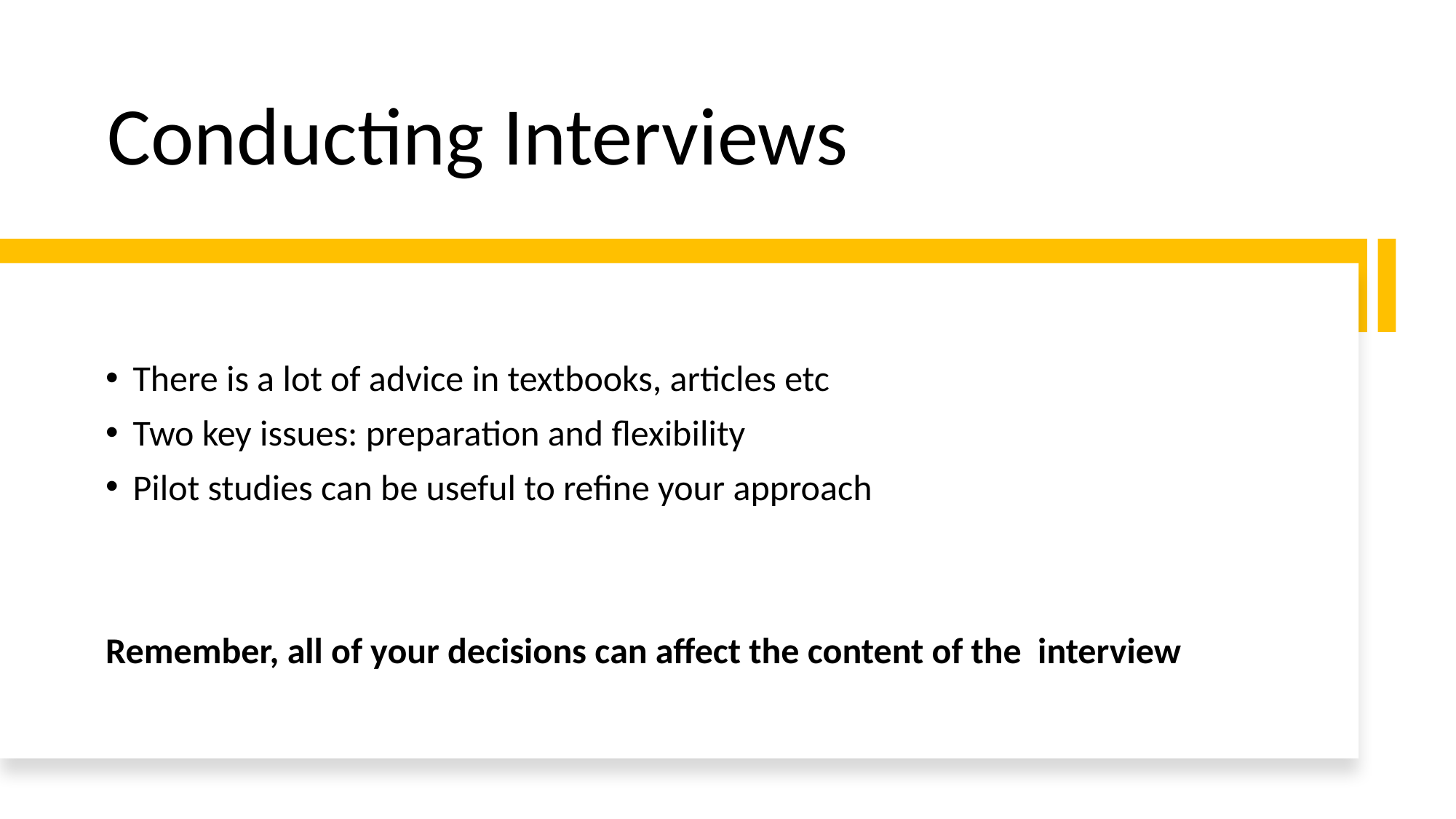

# Conducting Interviews

There is a lot of advice in textbooks, articles etc
Two key issues: preparation and flexibility
Pilot studies can be useful to refine your approach

Remember, all of your decisions can affect the content of the  interview